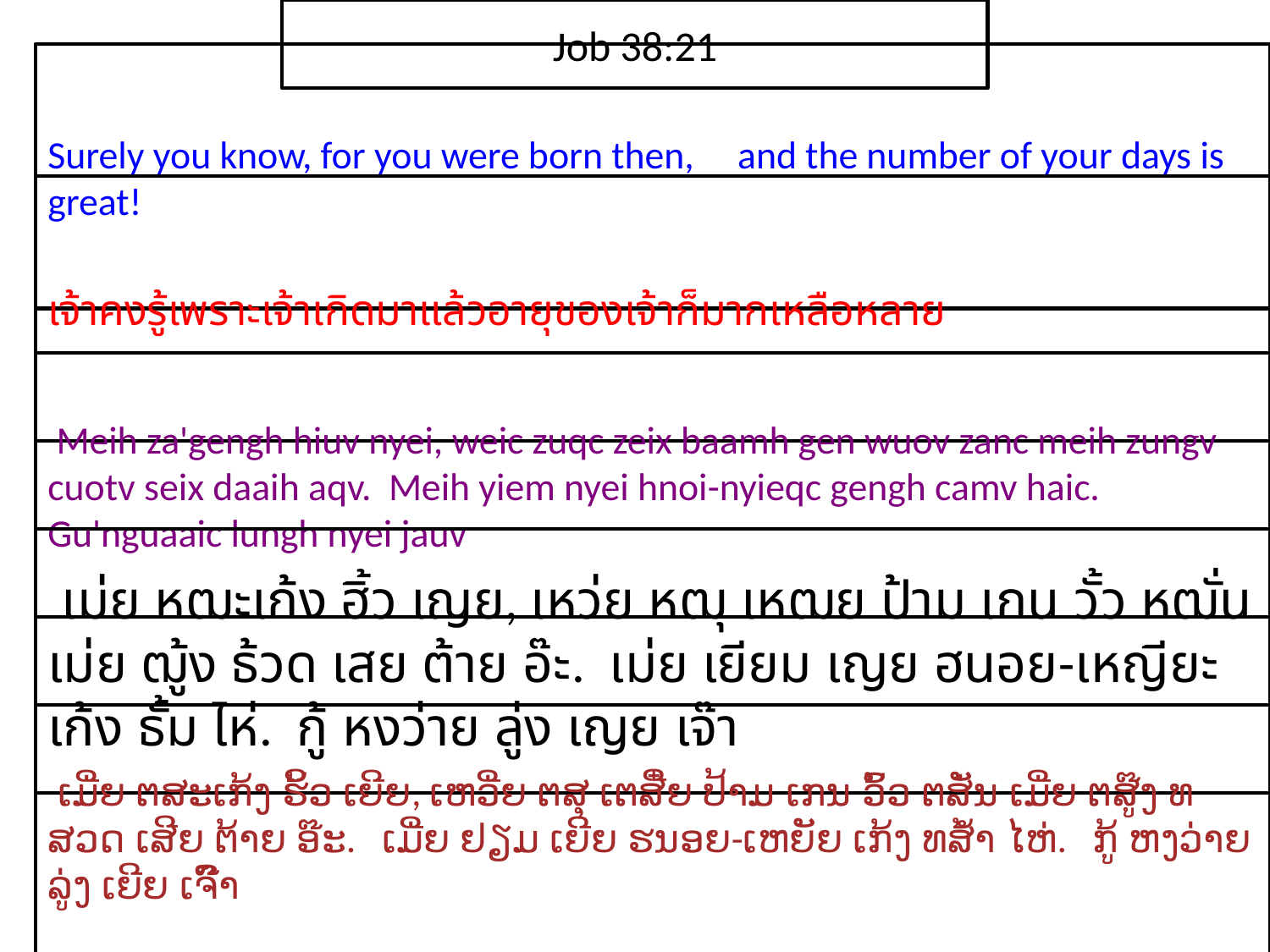

Job 38:21
Surely you know, for you were born then,     and the number of your days is great!
เจ้า​คง​รู้​เพราะ​เจ้า​เกิด​มา​แล้ว​อายุ​ของ​เจ้า​ก็​มาก​เหลือหลาย
 Meih za'gengh hiuv nyei, weic zuqc zeix baamh gen wuov zanc meih zungv cuotv seix daaih aqv.  Meih yiem nyei hnoi-nyieqc gengh camv haic.  Gu'nguaaic lungh nyei jauv
 เม่ย หฒะเก้ง ฮิ้ว เญย, เหว่ย หฒุ เหฒย ป้าม เกน วั้ว หฒั่น เม่ย ฒู้ง ธ้วด เสย ต้าย อ๊ะ.  เม่ย เยียม เญย ฮนอย-เหญียะ เก้ง ธั้ม ไห่.  กู้ หงว่าย ลู่ง เญย เจ๊า
 ເມີ່ຍ ຕສະເກ້ງ ຮິ້ວ ເຍີຍ, ເຫວີ່ຍ ຕສຸ ເຕສີ໋ຍ ປ້າມ ເກນ ວົ້ວ ຕສັ່ນ ເມີ່ຍ ຕສູ໊ງ ທສວດ ເສີຍ ຕ້າຍ ອ໊ະ.   ເມີ່ຍ ຢຽມ ເຍີຍ ຮນອຍ-ເຫຍັຍ ເກ້ງ ທສ້ຳ ໄຫ່.   ກູ້ ຫງວ່າຍ ລູ່ງ ເຍີຍ ເຈົ໊າ